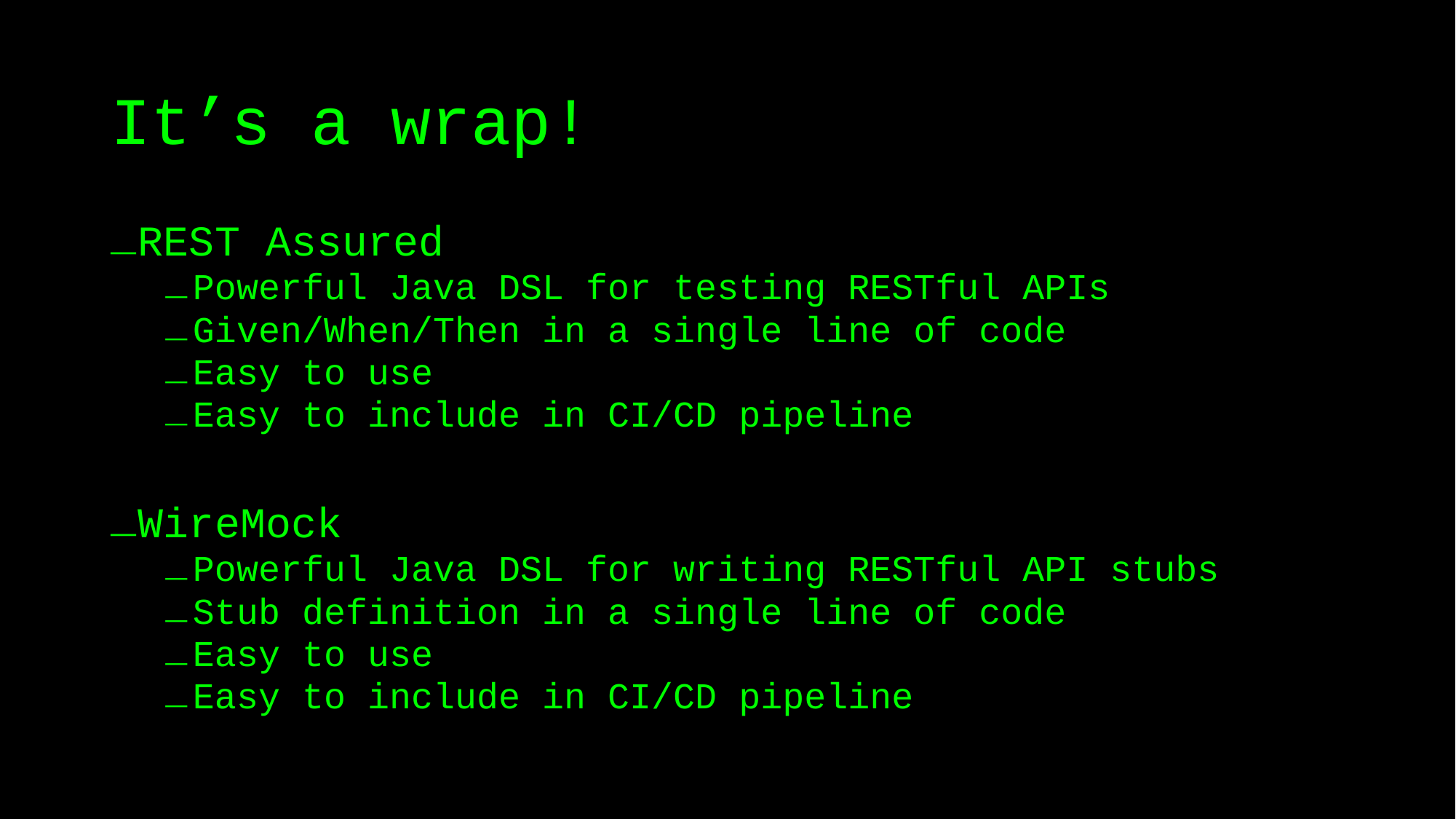

# It’s a wrap!
REST Assured
Powerful Java DSL for testing RESTful APIs
Given/When/Then in a single line of code
Easy to use
Easy to include in CI/CD pipeline

WireMock
Powerful Java DSL for writing RESTful API stubs
Stub definition in a single line of code
Easy to use
Easy to include in CI/CD pipeline